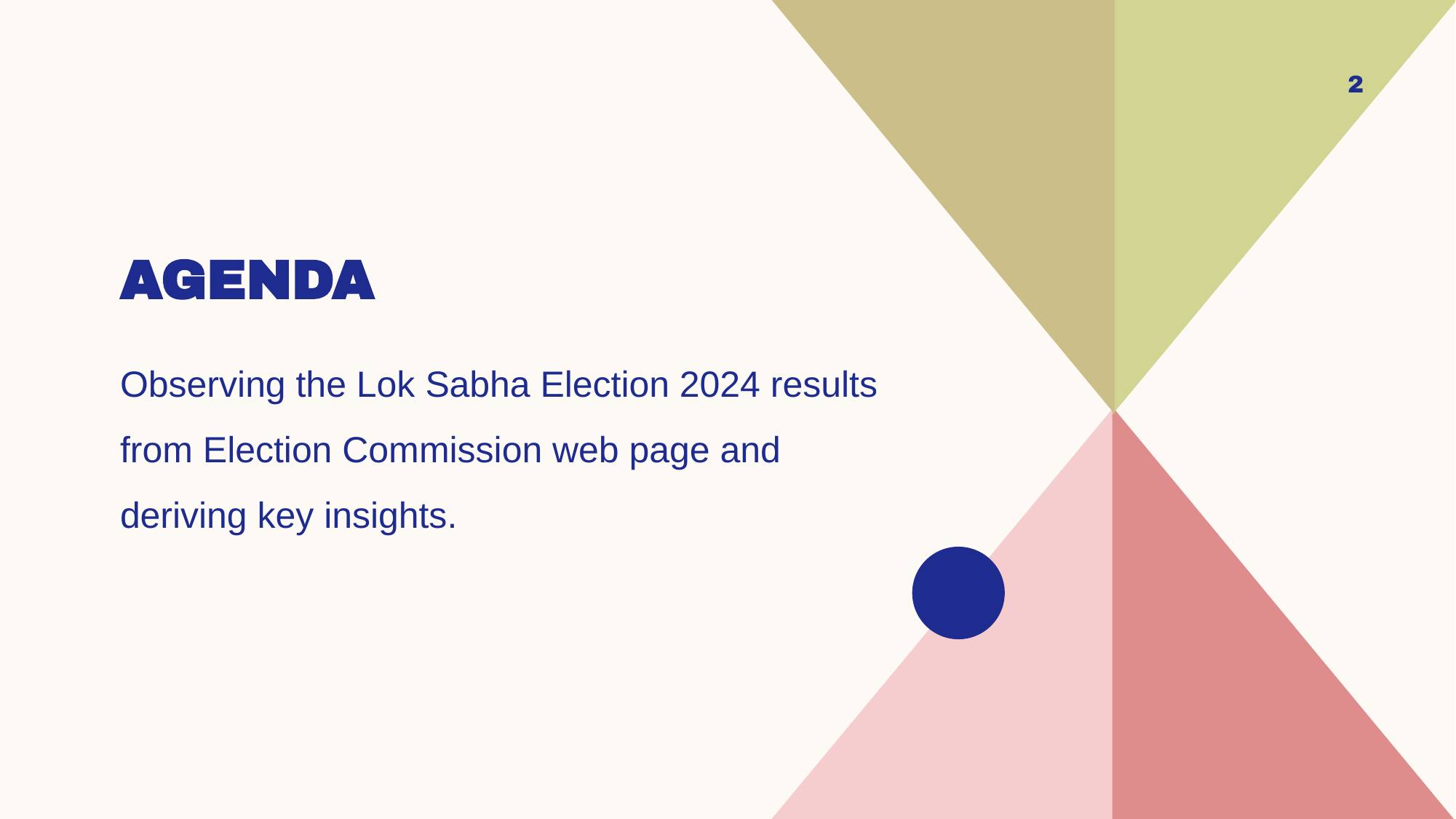

2
# agenda
Observing the Lok Sabha Election 2024 results from Election Commission web page and deriving key insights.